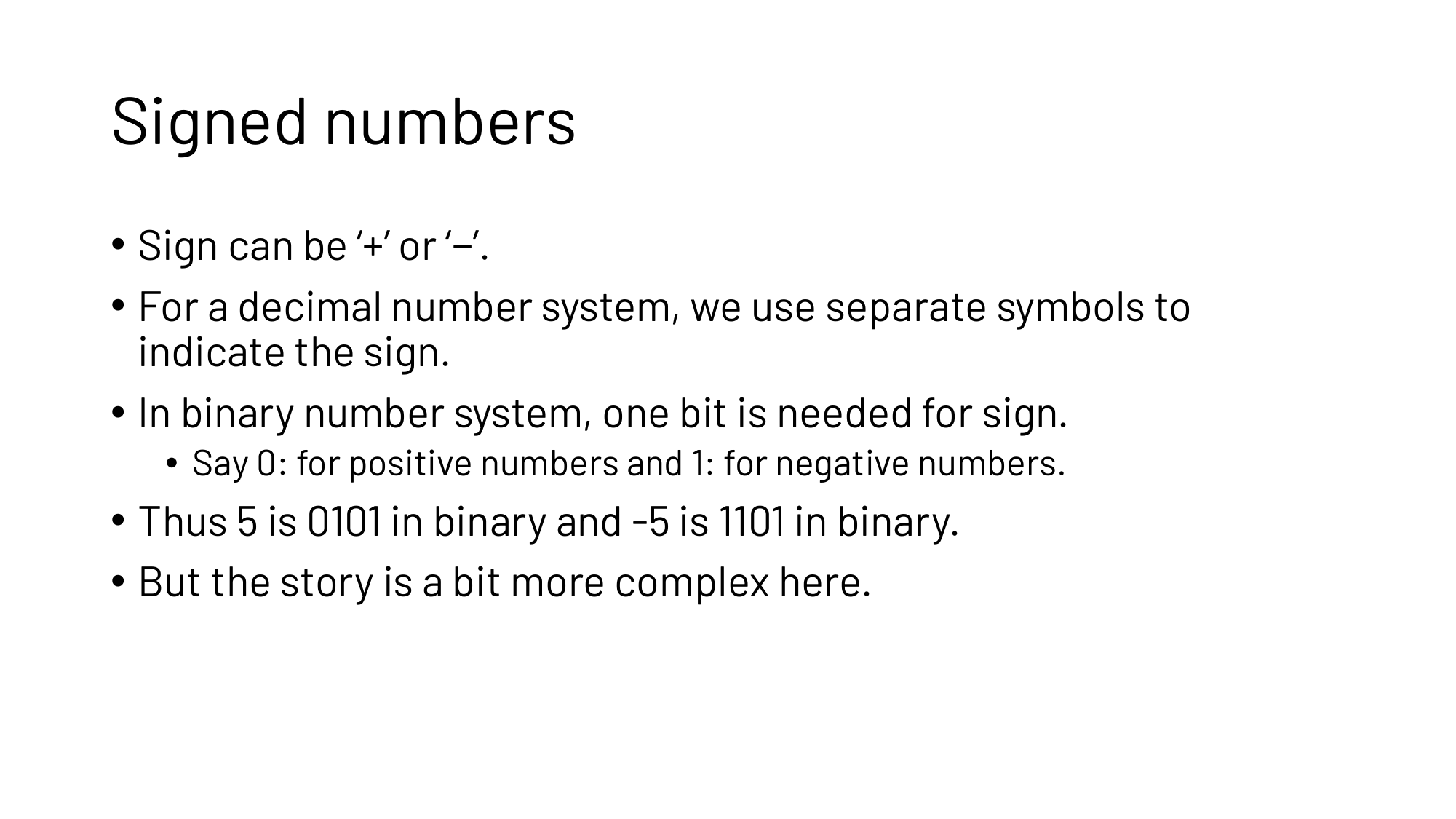

# Signed numbers
Sign can be ‘+’ or ‘−’.
For a decimal number system, we use separate symbols to indicate the sign.
In binary number system, one bit is needed for sign.
Say 0: for positive numbers and 1: for negative numbers.
Thus 5 is 0101 in binary and -5 is 1101 in binary.
But the story is a bit more complex here.